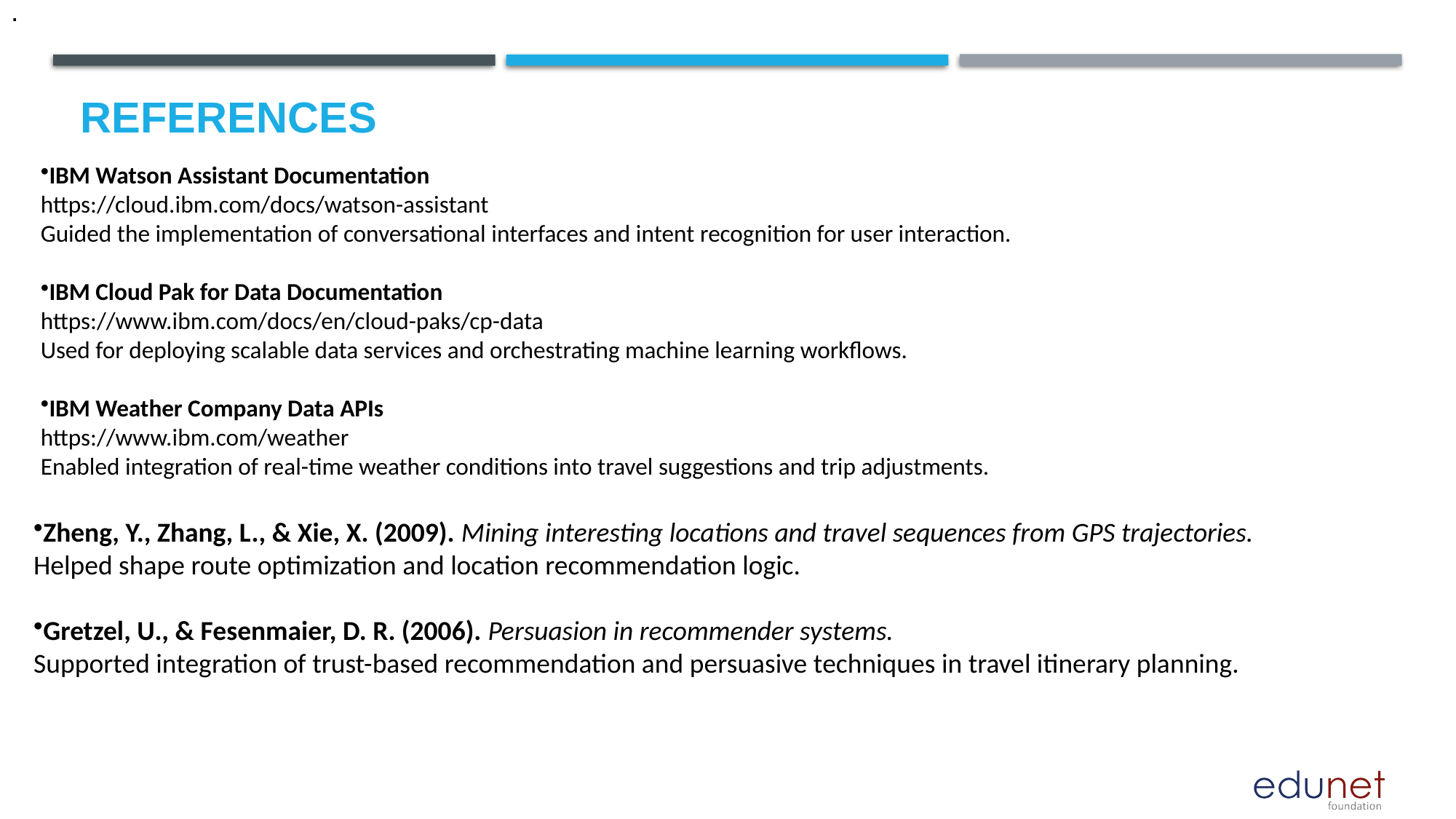

.

# References
IBM Watson Assistant Documentation
https://cloud.ibm.com/docs/watson-assistant
Guided the implementation of conversational interfaces and intent recognition for user interaction.

IBM Cloud Pak for Data Documentation
https://www.ibm.com/docs/en/cloud-paks/cp-data
Used for deploying scalable data services and orchestrating machine learning workflows.

IBM Weather Company Data APIs
https://www.ibm.com/weather
Enabled integration of real-time weather conditions into travel suggestions and trip adjustments.

Zheng, Y., Zhang, L., & Xie, X. (2009). Mining interesting locations and travel sequences from GPS trajectories.
Helped shape route optimization and location recommendation logic.

Gretzel, U., & Fesenmaier, D. R. (2006). Persuasion in recommender systems.
Supported integration of trust-based recommendation and persuasive techniques in travel itinerary planning.